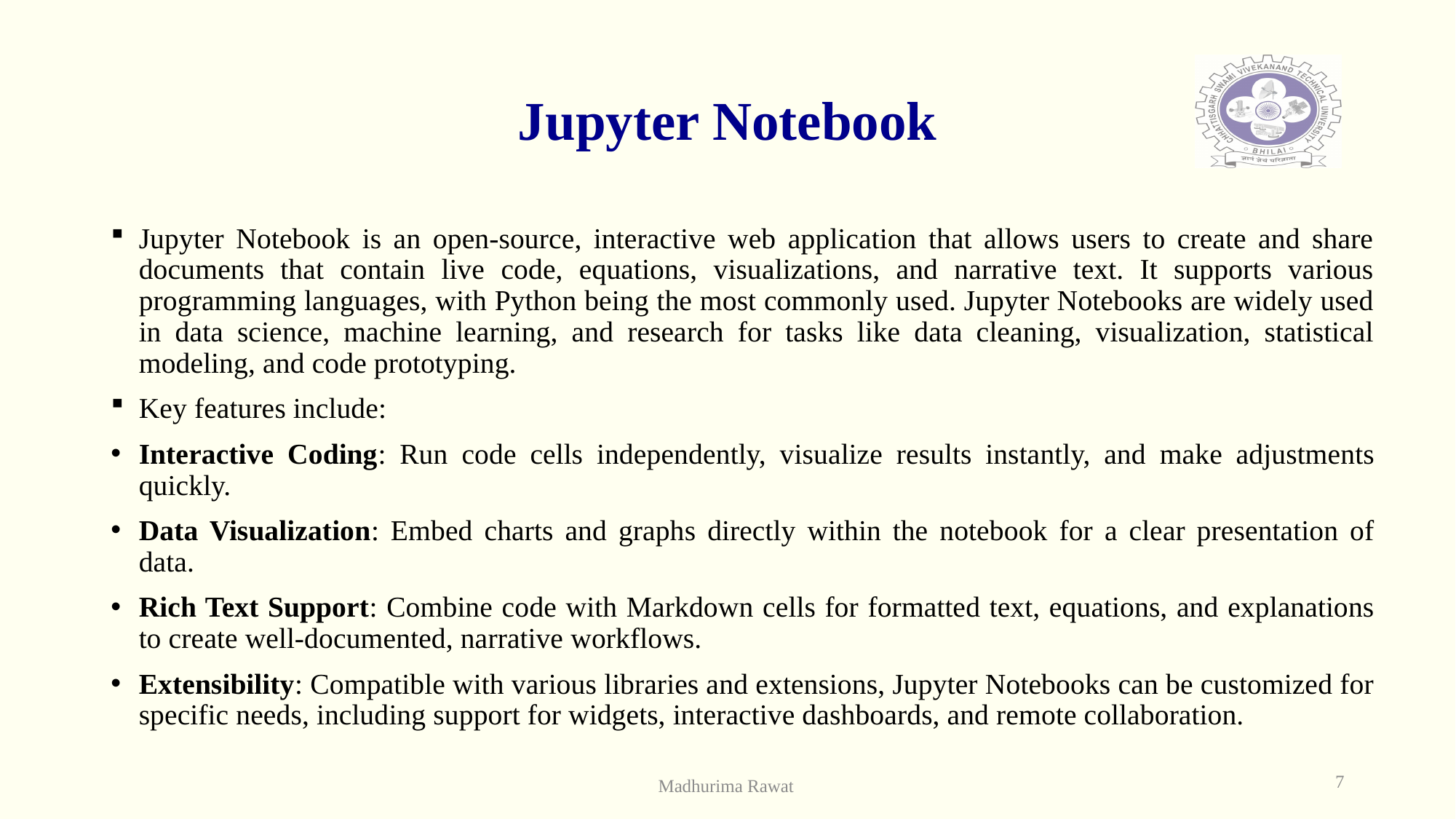

# Jupyter Notebook
Jupyter Notebook is an open-source, interactive web application that allows users to create and share documents that contain live code, equations, visualizations, and narrative text. It supports various programming languages, with Python being the most commonly used. Jupyter Notebooks are widely used in data science, machine learning, and research for tasks like data cleaning, visualization, statistical modeling, and code prototyping.
Key features include:
Interactive Coding: Run code cells independently, visualize results instantly, and make adjustments quickly.
Data Visualization: Embed charts and graphs directly within the notebook for a clear presentation of data.
Rich Text Support: Combine code with Markdown cells for formatted text, equations, and explanations to create well-documented, narrative workflows.
Extensibility: Compatible with various libraries and extensions, Jupyter Notebooks can be customized for specific needs, including support for widgets, interactive dashboards, and remote collaboration.

7
Madhurima Rawat